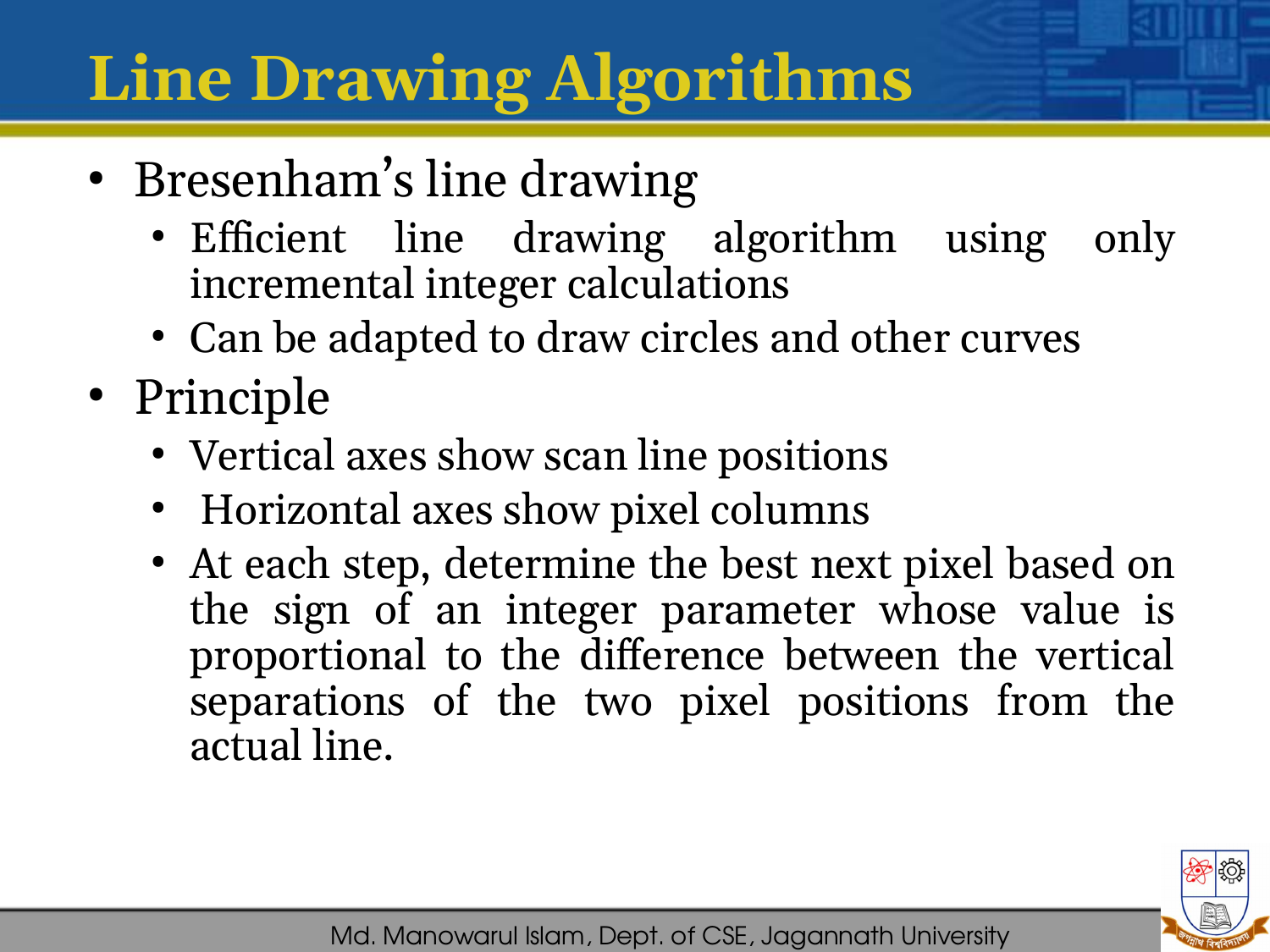

# Line Drawing Algorithms
Bresenham’s line drawing
Efficient line drawing algorithm using only incremental integer calculations
Can be adapted to draw circles and other curves
Principle
Vertical axes show scan line positions
 Horizontal axes show pixel columns
At each step, determine the best next pixel based on the sign of an integer parameter whose value is proportional to the difference between the vertical separations of the two pixel positions from the actual line.